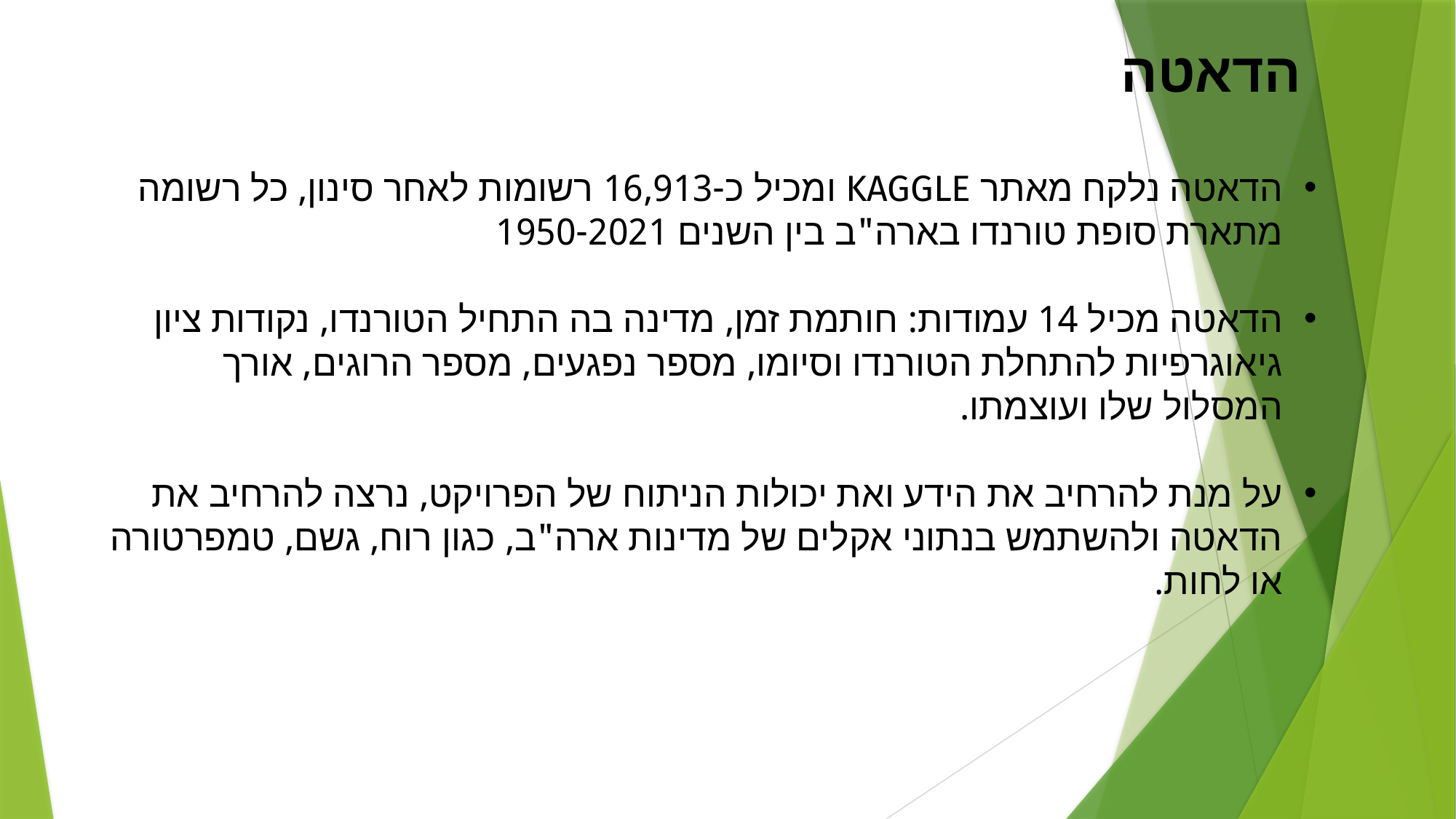

הדאטה
הדאטה נלקח מאתר KAGGLE ומכיל כ-16,913 רשומות לאחר סינון, כל רשומה מתארת סופת טורנדו בארה"ב בין השנים 1950-2021

הדאטה מכיל 14 עמודות: חותמת זמן, מדינה בה התחיל הטורנדו, נקודות ציון גיאוגרפיות להתחלת הטורנדו וסיומו, מספר נפגעים, מספר הרוגים, אורך המסלול שלו ועוצמתו.

על מנת להרחיב את הידע ואת יכולות הניתוח של הפרויקט, נרצה להרחיב את הדאטה ולהשתמש בנתוני אקלים של מדינות ארה"ב, כגון רוח, גשם, טמפרטורה או לחות.